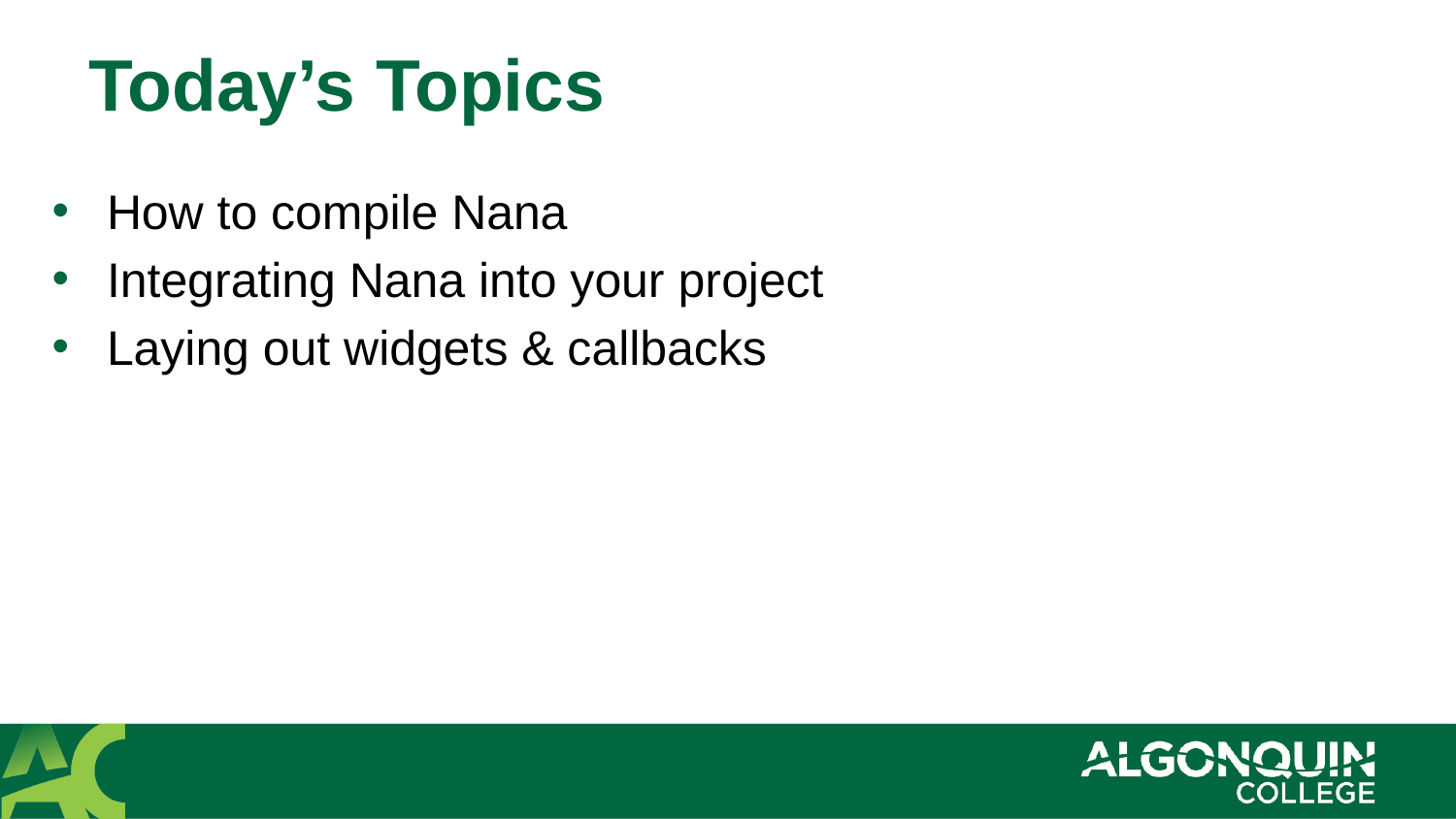

# Today’s Topics
How to compile Nana
Integrating Nana into your project
Laying out widgets & callbacks